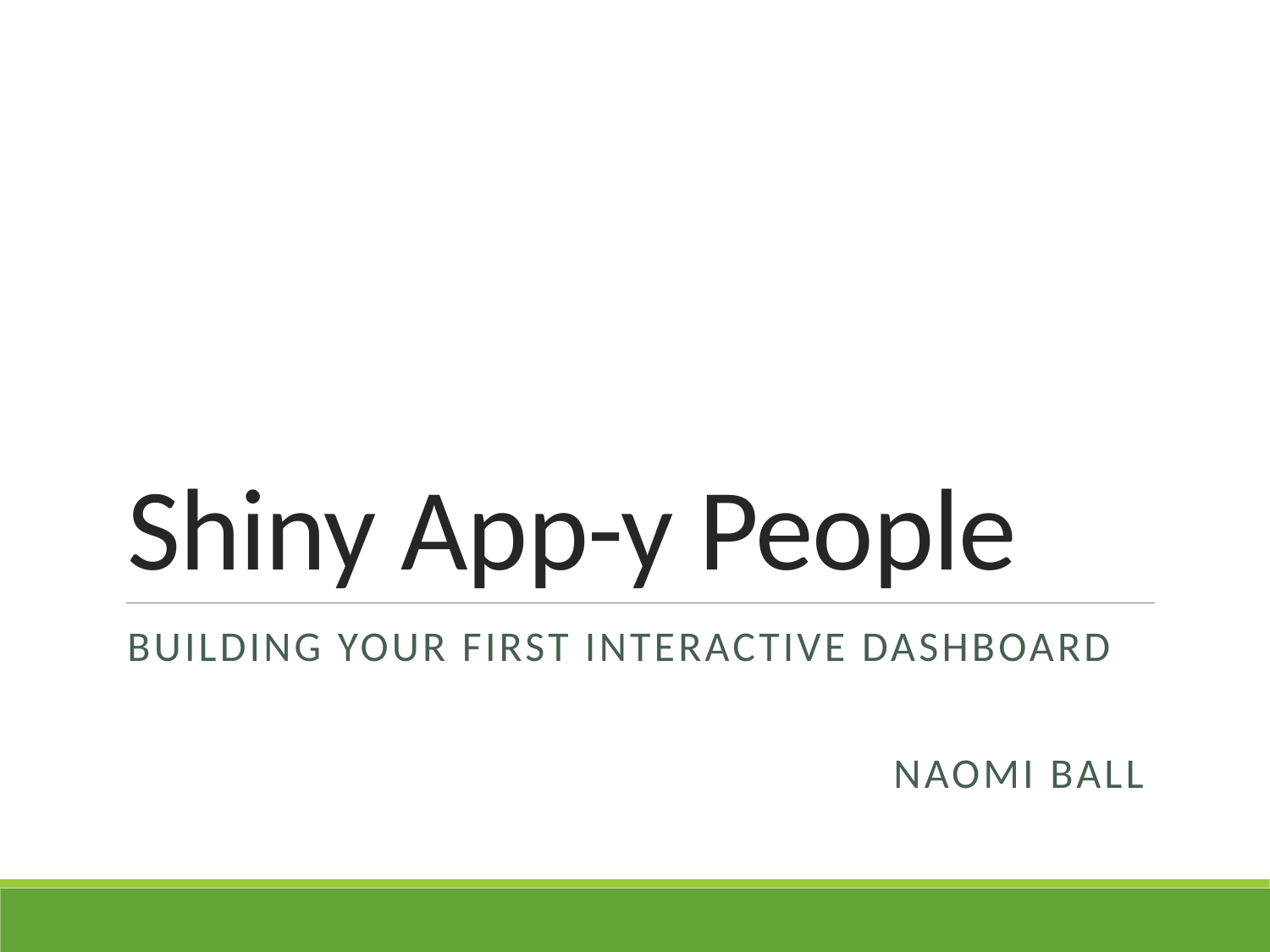

# Shiny App-y People
Building your first interactive dashboard

Naomi ball